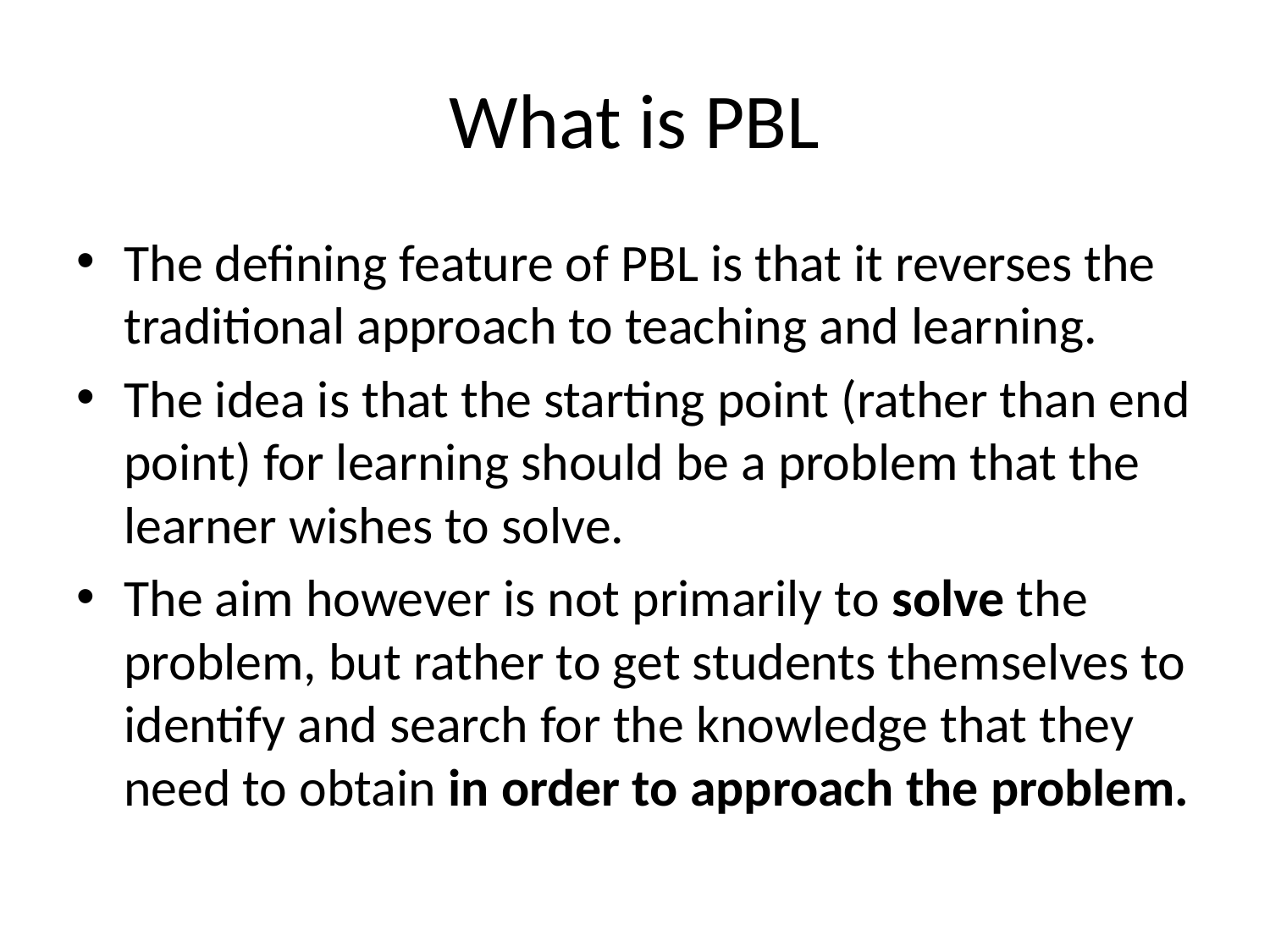

# What is PBL
The defining feature of PBL is that it reverses the traditional approach to teaching and learning.
The idea is that the starting point (rather than end point) for learning should be a problem that the learner wishes to solve.
The aim however is not primarily to solve the problem, but rather to get students themselves to identify and search for the knowledge that they need to obtain in order to approach the problem.